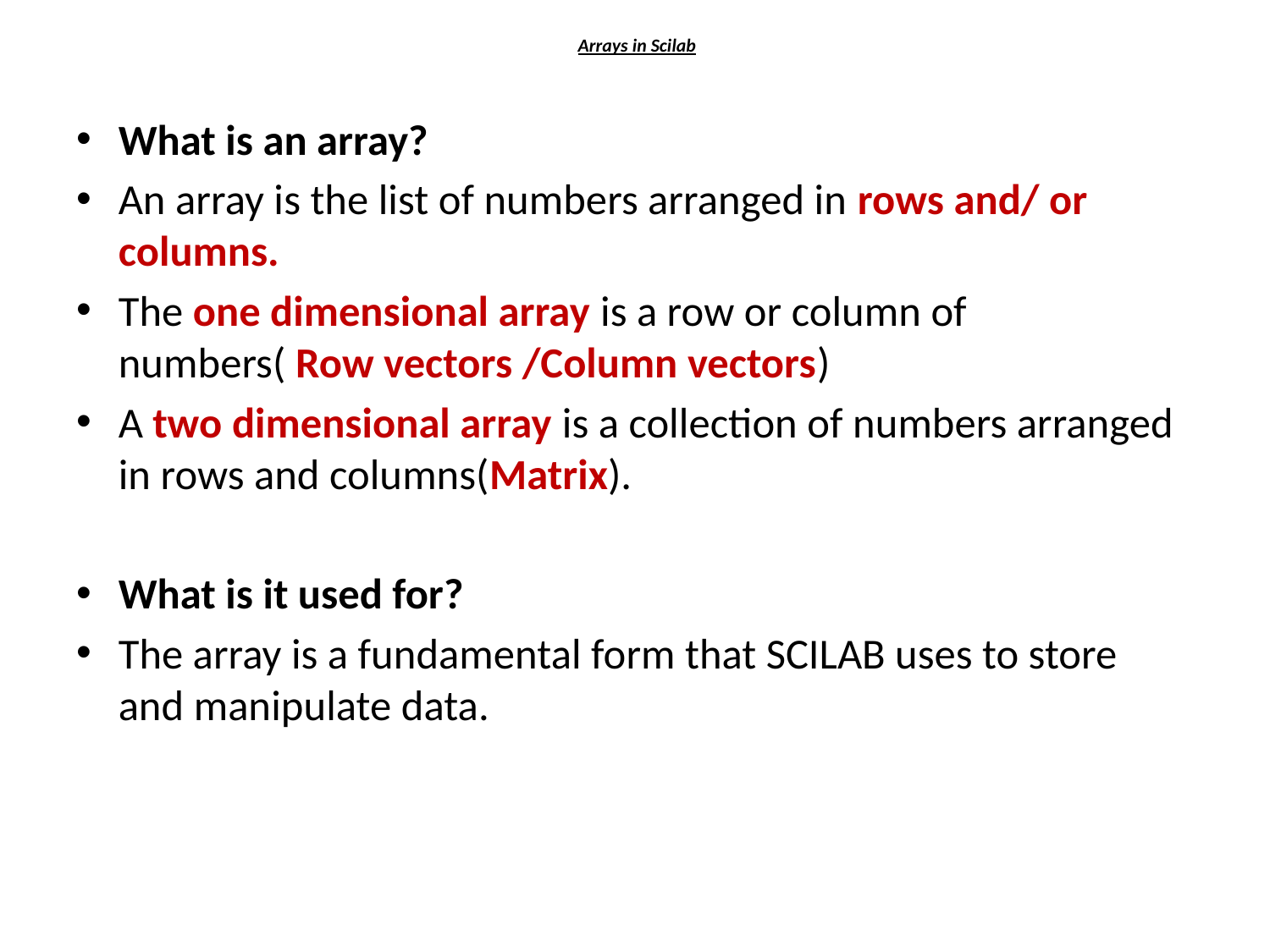

# Arrays in Scilab
What is an array?
An array is the list of numbers arranged in rows and/ or columns.
The one dimensional array is a row or column of numbers( Row vectors /Column vectors)
A two dimensional array is a collection of numbers arranged in rows and columns(Matrix).

What is it used for?
The array is a fundamental form that SCILAB uses to store and manipulate data.